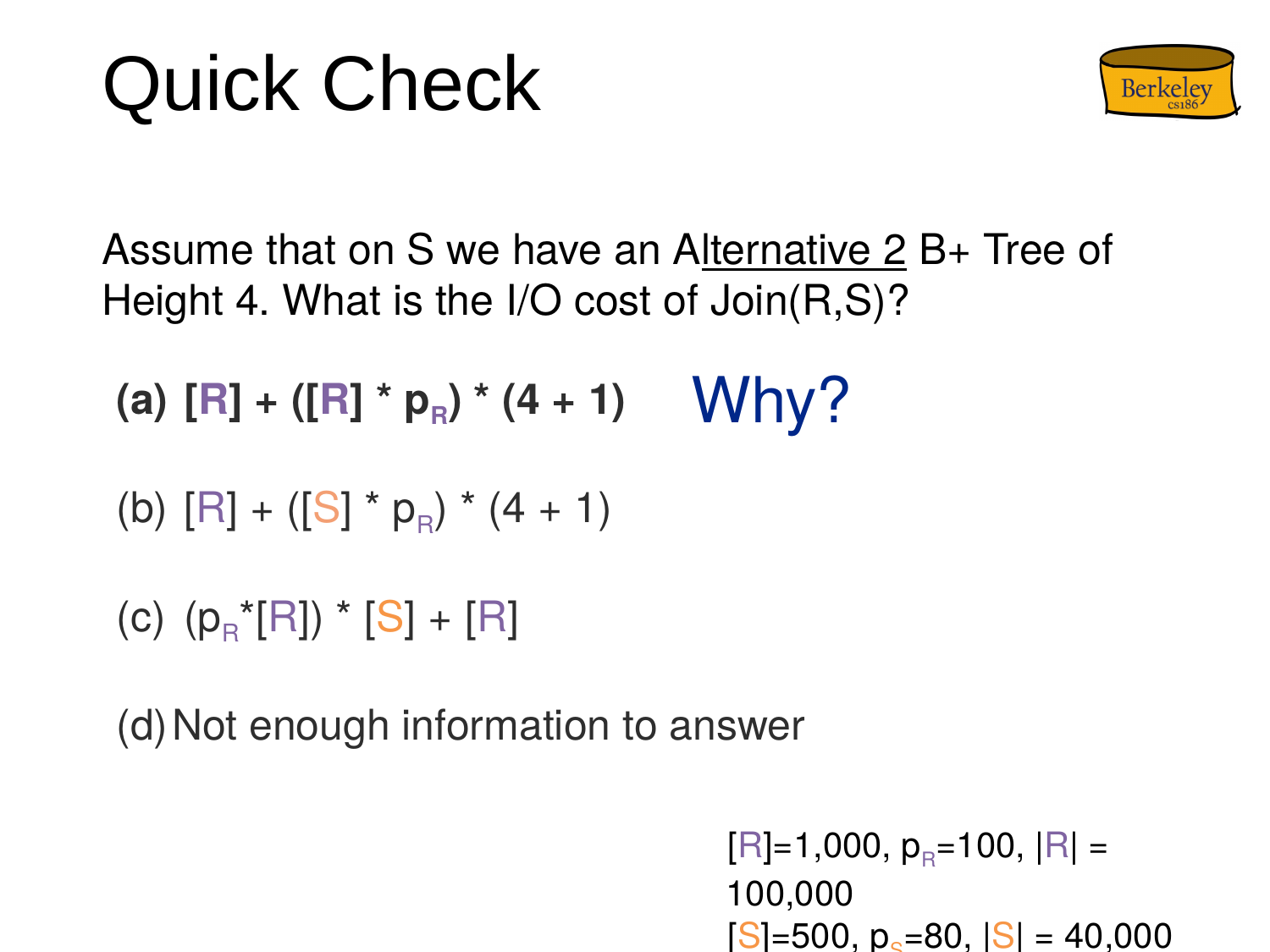

# Quick Check
Assume that on S we have an Alternative 2 B+ Tree of Height 4. What is the I/O cost of Join(R,S)?
Why?
 [R] + ([R] * pR) * (4 + 1)

 [R] + ([S] * pR) * (4 + 1)

 (pR*[R]) * [S] + [R]

Not enough information to answer
[R]=1,000, pR=100, |R| = 100,000
[S]=500, pS=80, |S| = 40,000